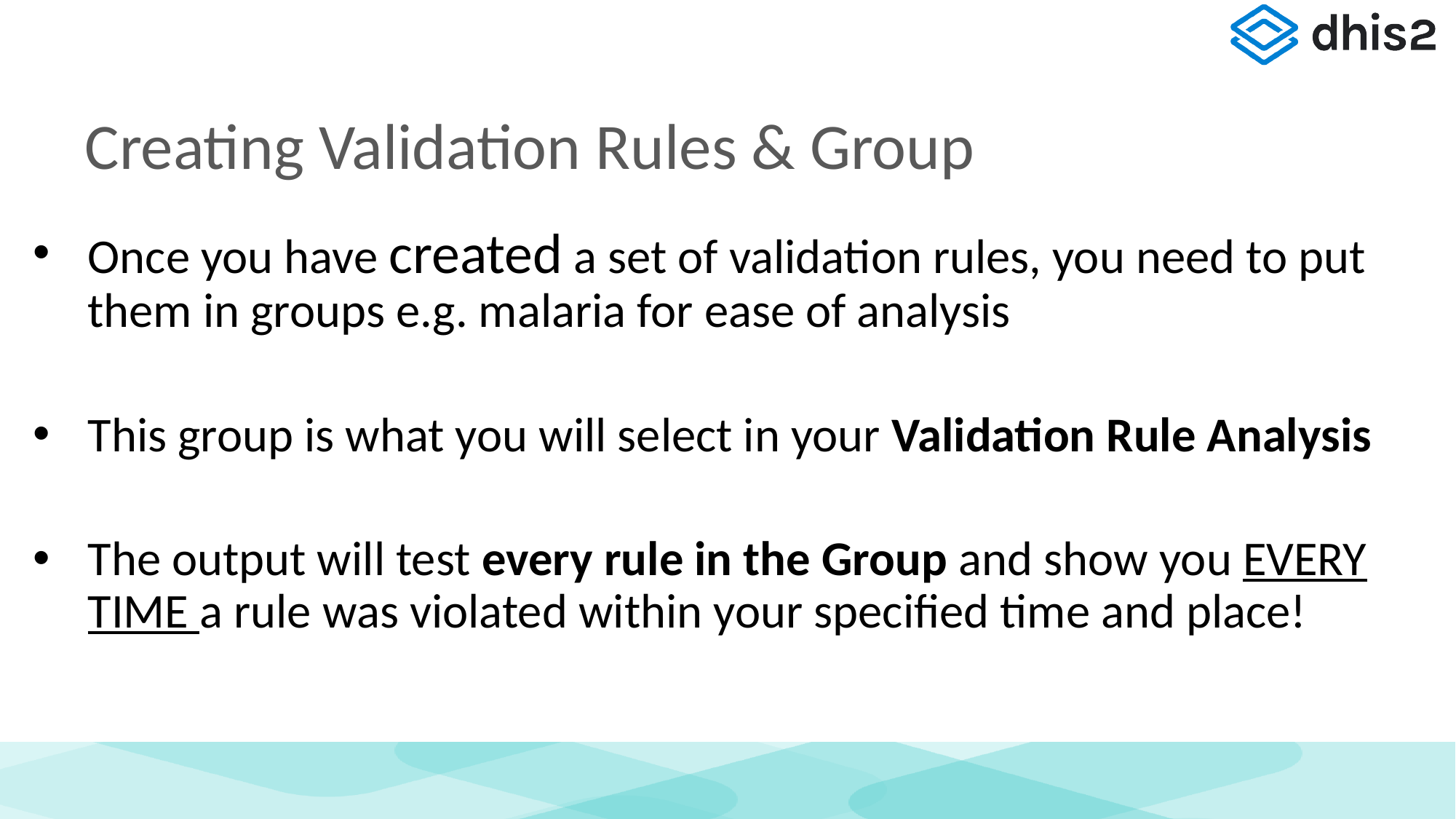

# Creating Validation Rules & Group
Once you have created a set of validation rules, you need to put them in groups e.g. malaria for ease of analysis

This group is what you will select in your Validation Rule Analysis

The output will test every rule in the Group and show you EVERY TIME a rule was violated within your specified time and place!